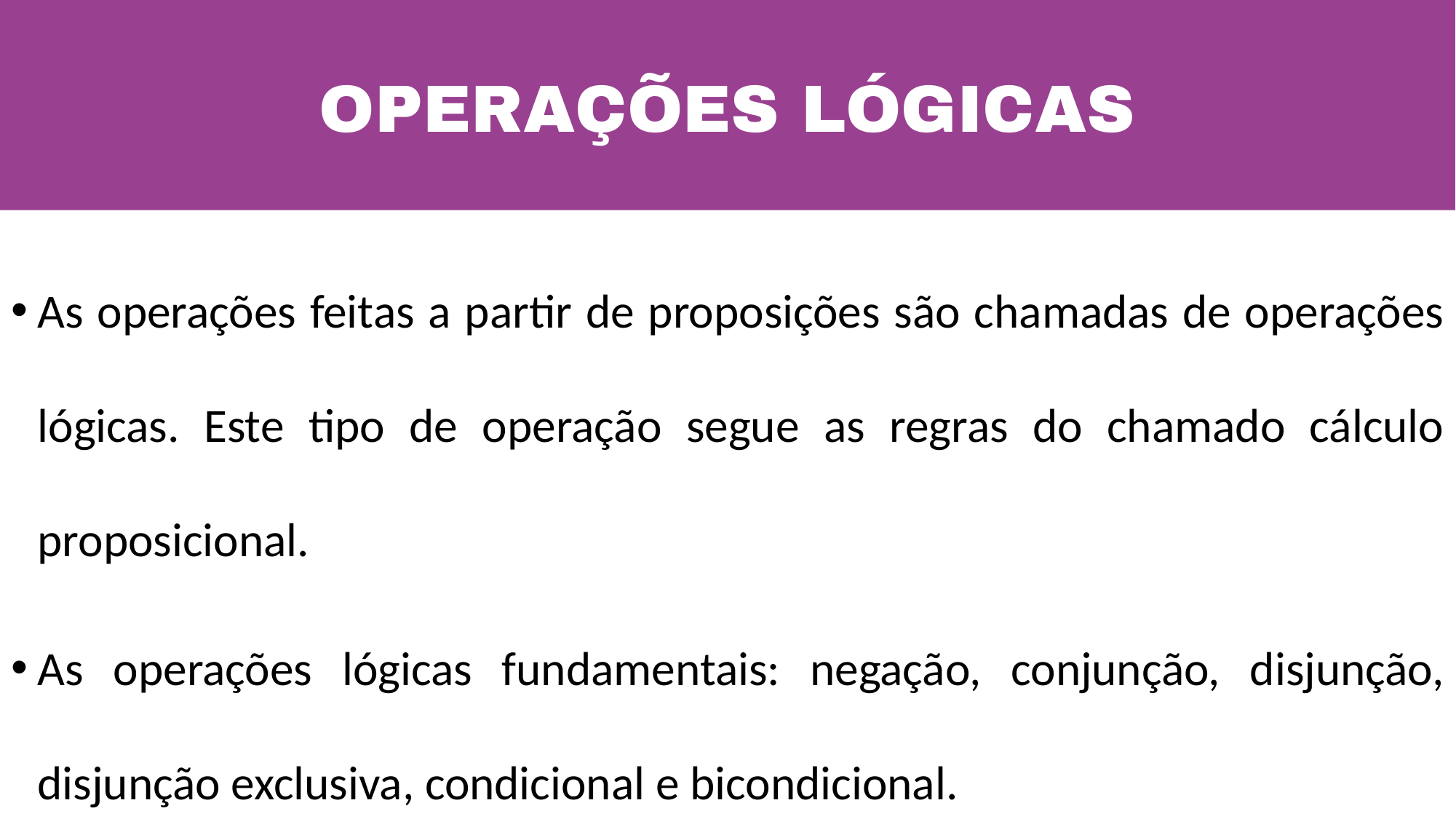

OPERAÇÕES LÓGICAS
#
As operações feitas a partir de proposições são chamadas de operações lógicas. Este tipo de operação segue as regras do chamado cálculo proposicional.
As operações lógicas fundamentais: negação, conjunção, disjunção, disjunção exclusiva, condicional e bicondicional.